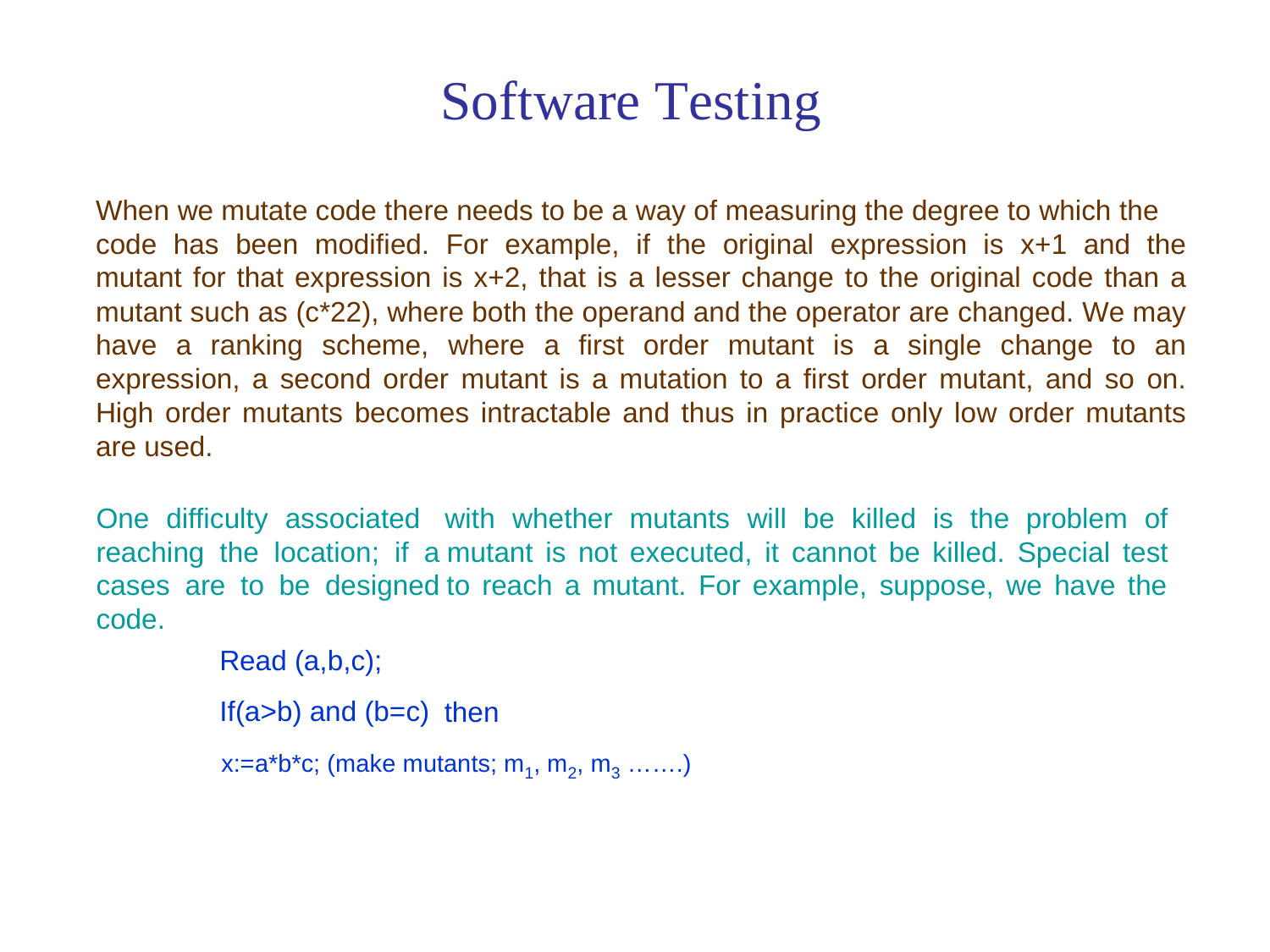

Software Testing
When we mutate code there needs to be a way of measuring the degree to which the
code has been modified. For example, if the original expression is x+1 and the mutant for that expression is x+2, that is a lesser change to the original code than a mutant such as (c*22), where both the operand and the operator are changed. We may have a ranking scheme, where a first order mutant is a single change to an expression, a second order mutant is a mutation to a first order mutant, and so on. High order mutants becomes intractable and thus in practice only low order mutants are used.
with  whether  mutants  will  be  killed  is  the  problem  of
mutant is not executed, it cannot be killed. Special test to reach a mutant. For example, suppose, we have the
One  difficulty  associated
reaching the location; if a cases are to be designed code.
Read (a,b,c);
If(a>b) and (b=c)
then
x:=a*b*c; (make mutants; m1, m2, m3 …….)